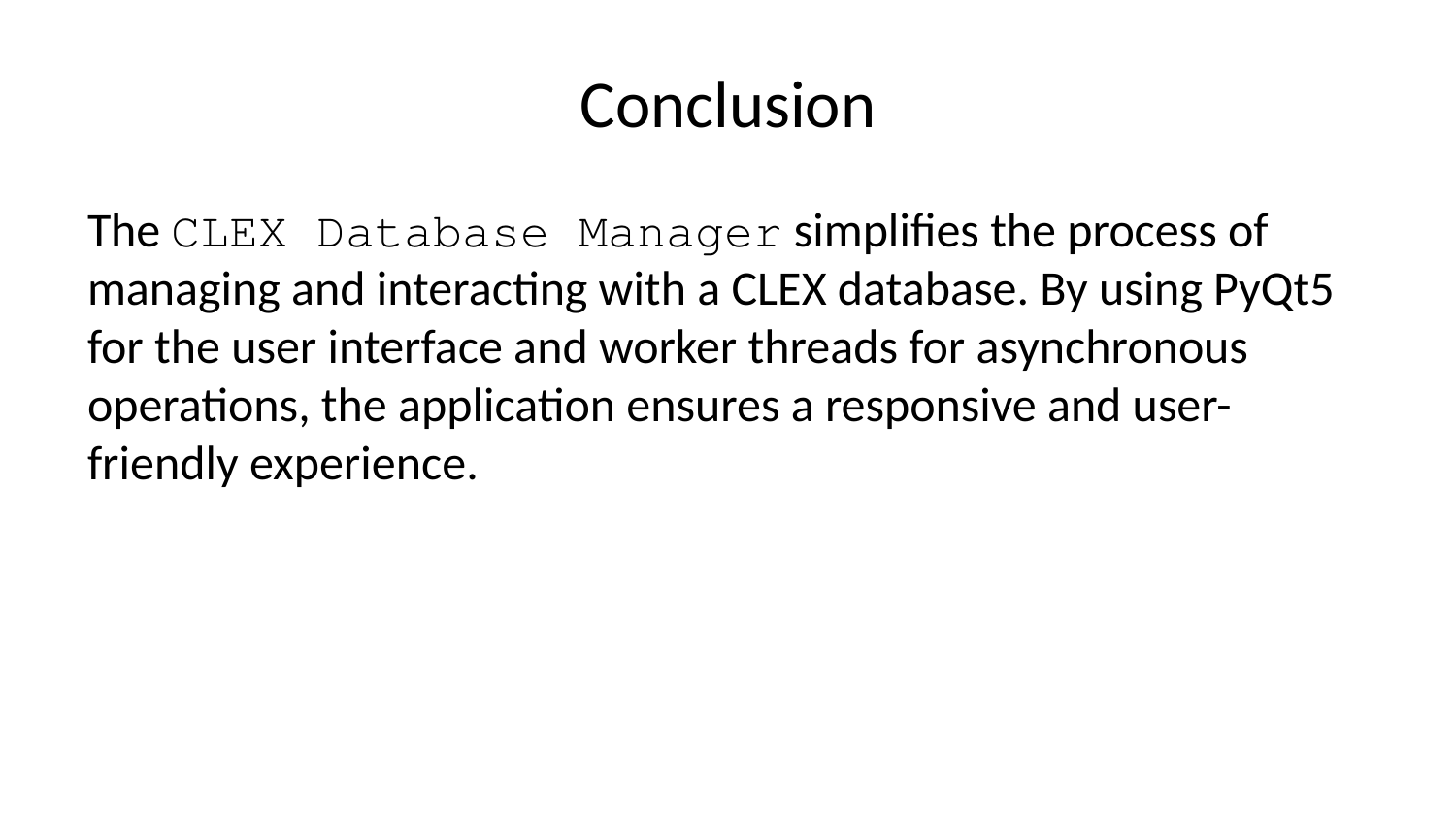

# Conclusion
The CLEX Database Manager simplifies the process of managing and interacting with a CLEX database. By using PyQt5 for the user interface and worker threads for asynchronous operations, the application ensures a responsive and user-friendly experience.